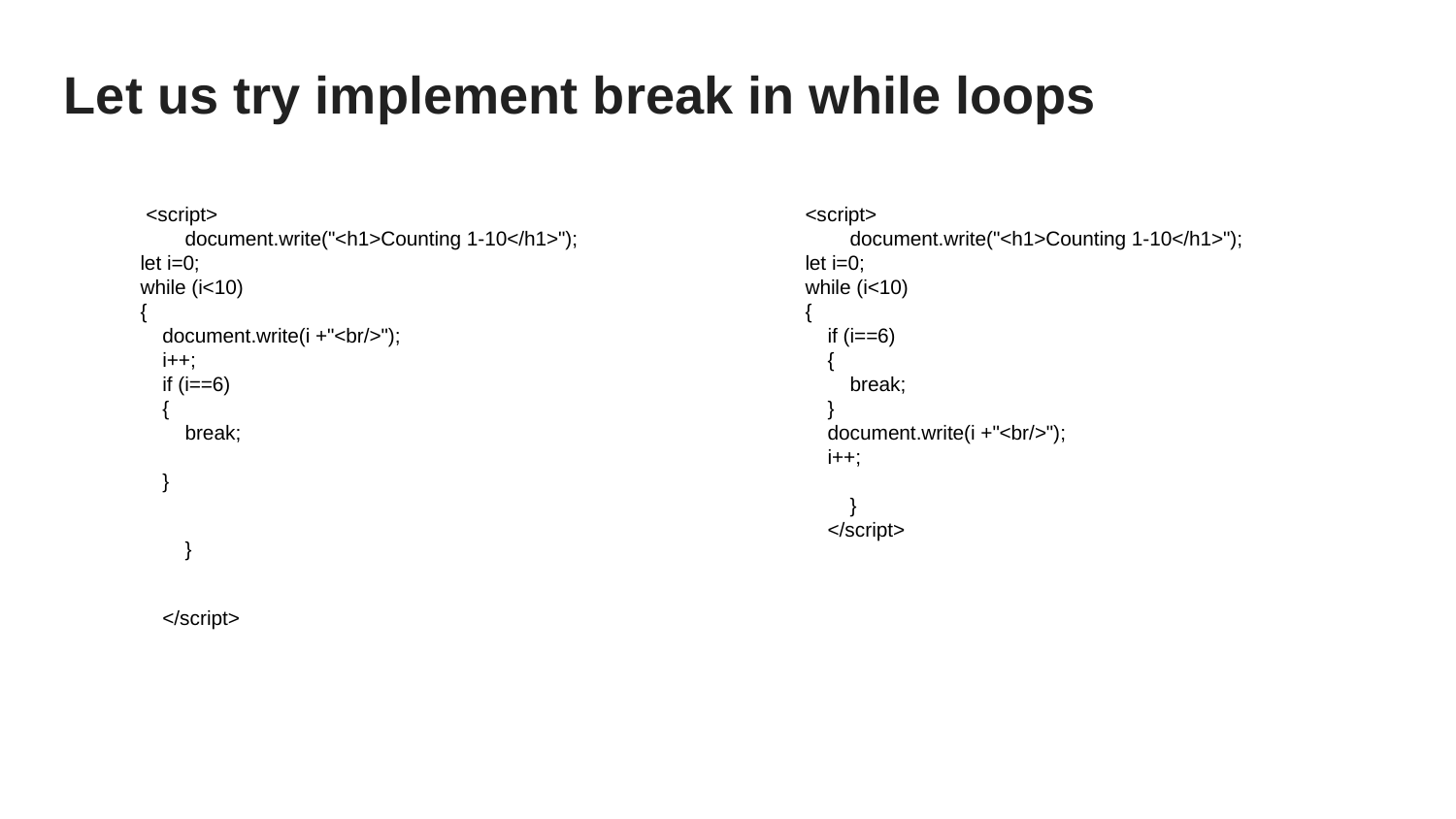

Let us try implement break in while loops
 <script>
        document.write("<h1>Counting 1-10</h1>");
let i=0;
while (i<10)
{
    document.write(i +"<br/>");
    i++;
    if (i==6)
    {
        break;
    }
        }
    </script>
<script>
        document.write("<h1>Counting 1-10</h1>");
let i=0;
while (i<10)
{
    if (i==6)
    {
        break;
    }
    document.write(i +"<br/>");
    i++;

        }
    </script>